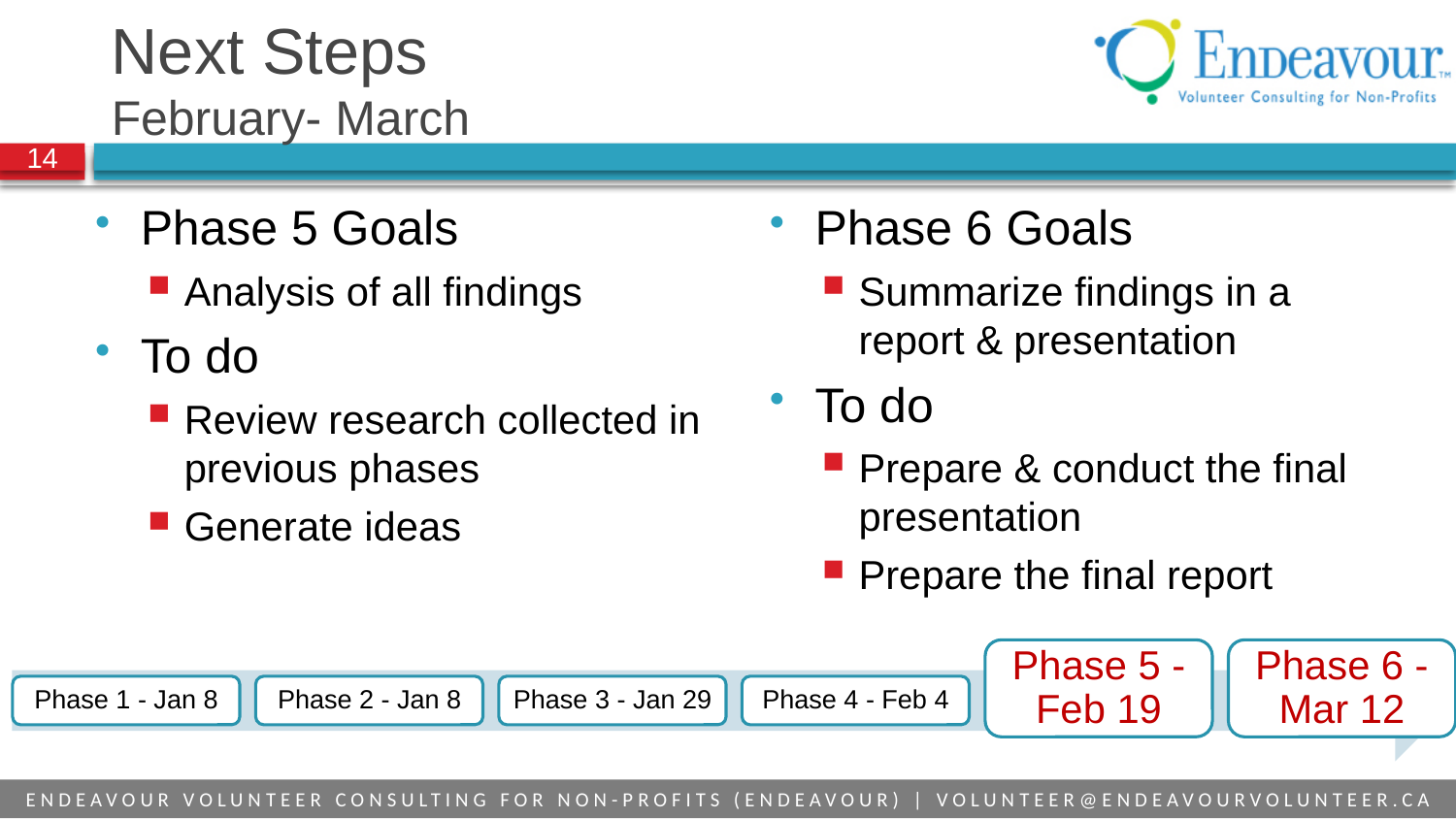

# Next Steps February- March
Phase 5 Goals
Analysis of all findings
To do
Review research collected in previous phases
Generate ideas

Phase 6 Goals
Summarize findings in a report & presentation
To do
Prepare & conduct the final presentation
Prepare the final report
Phase 1 - Jan 8
Phase 2 - Jan 8
Phase 3 - Jan 29
Phase 4 - Feb 4
Phase 5 -Feb 19
Phase 6 -Mar 12